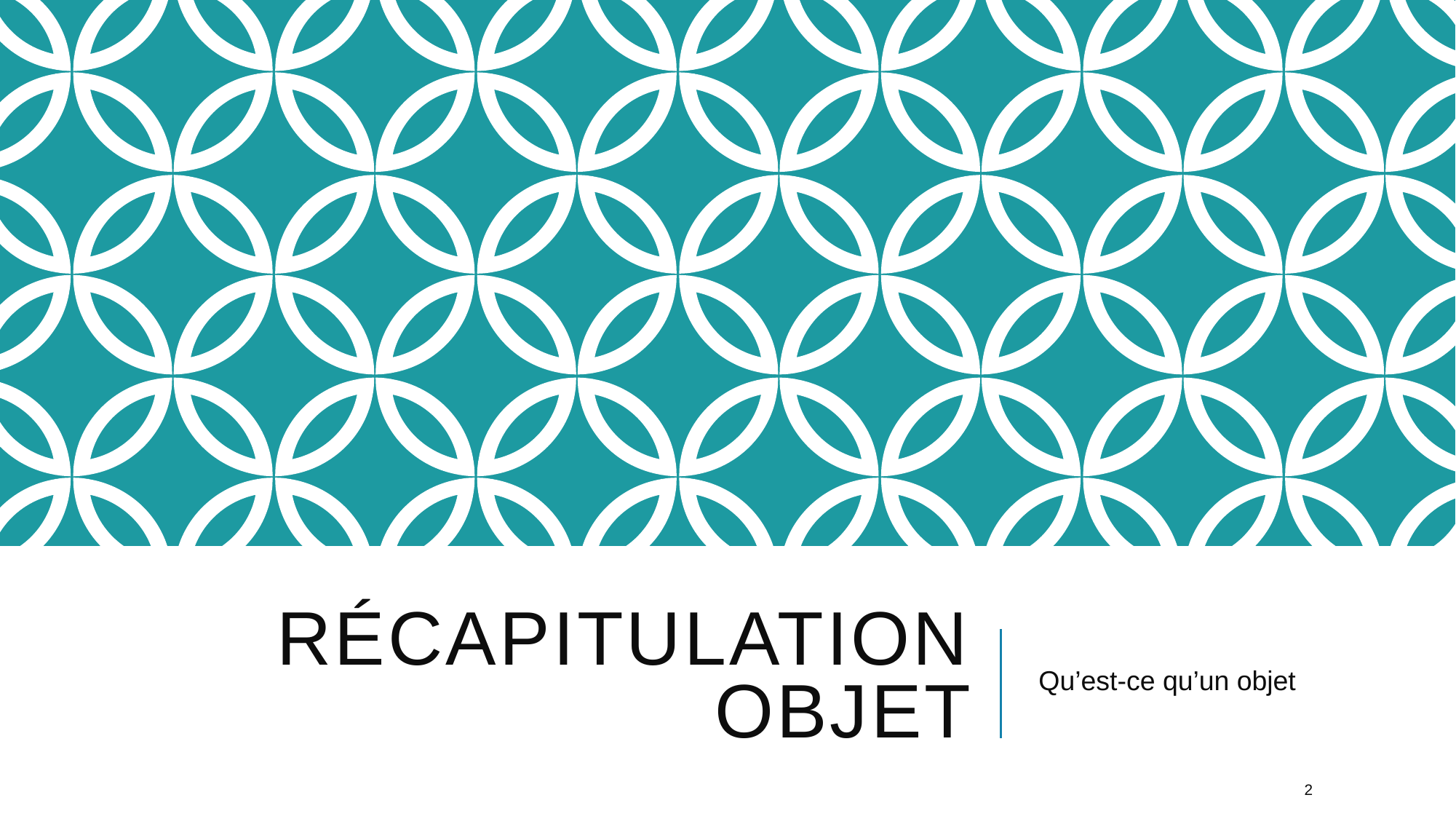

# Récapitulation Objet
Qu’est-ce qu’un objet
2